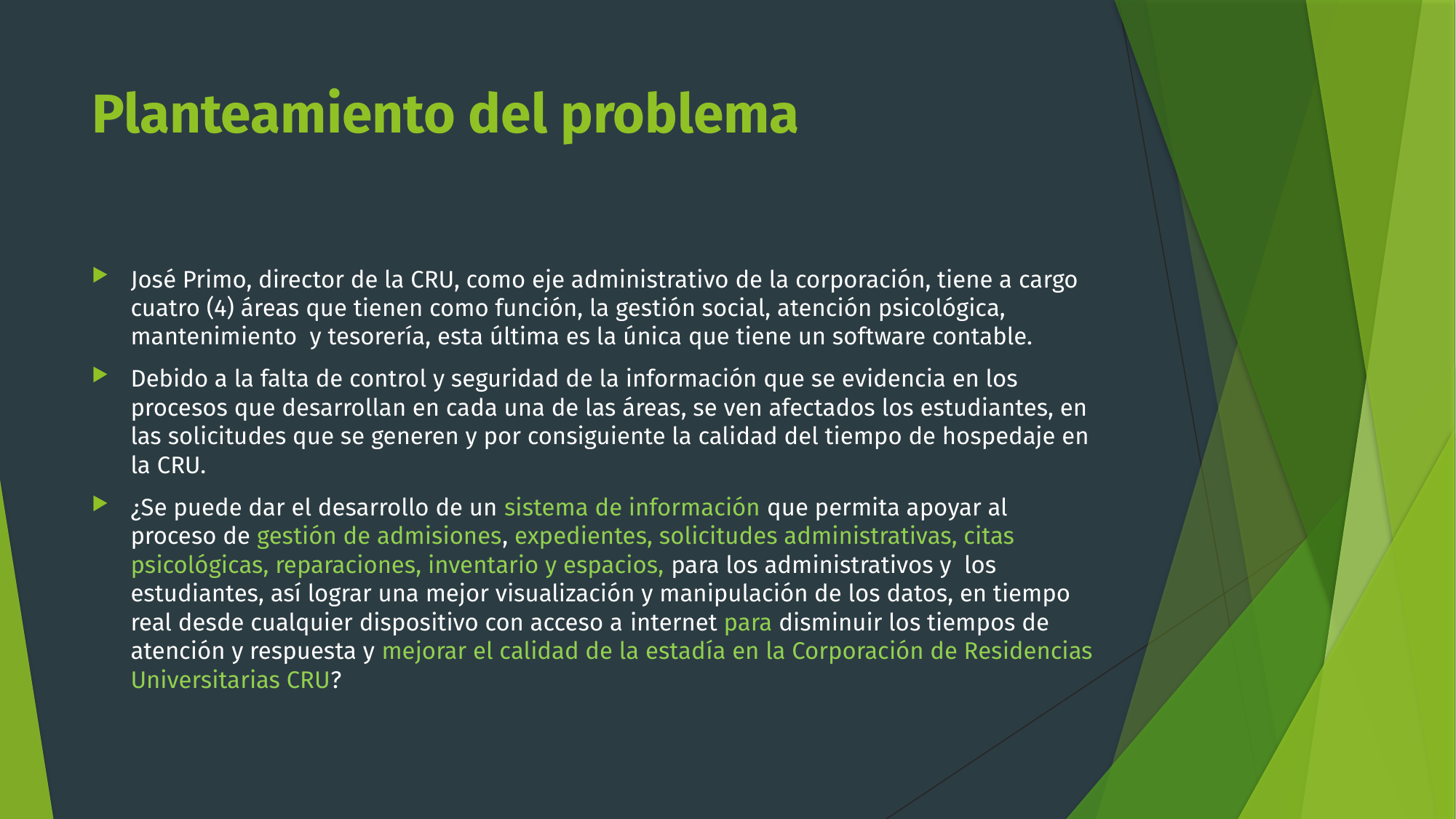

# Planteamiento del problema
José Primo, director de la CRU, como eje administrativo de la corporación, tiene a cargo cuatro (4) áreas que tienen como función, la gestión social, atención psicológica, mantenimiento  y tesorería, esta última es la única que tiene un software contable.
Debido a la falta de control y seguridad de la información que se evidencia en los procesos que desarrollan en cada una de las áreas, se ven afectados los estudiantes, en las solicitudes que se generen y por consiguiente la calidad del tiempo de hospedaje en la CRU.
¿Se puede dar el desarrollo de un sistema de información que permita apoyar al proceso de gestión de admisiones, expedientes, solicitudes administrativas, citas psicológicas, reparaciones, inventario y espacios, para los administrativos y  los estudiantes, así lograr una mejor visualización y manipulación de los datos, en tiempo real desde cualquier dispositivo con acceso a internet para disminuir los tiempos de atención y respuesta y mejorar el calidad de la estadía en la Corporación de Residencias Universitarias CRU?